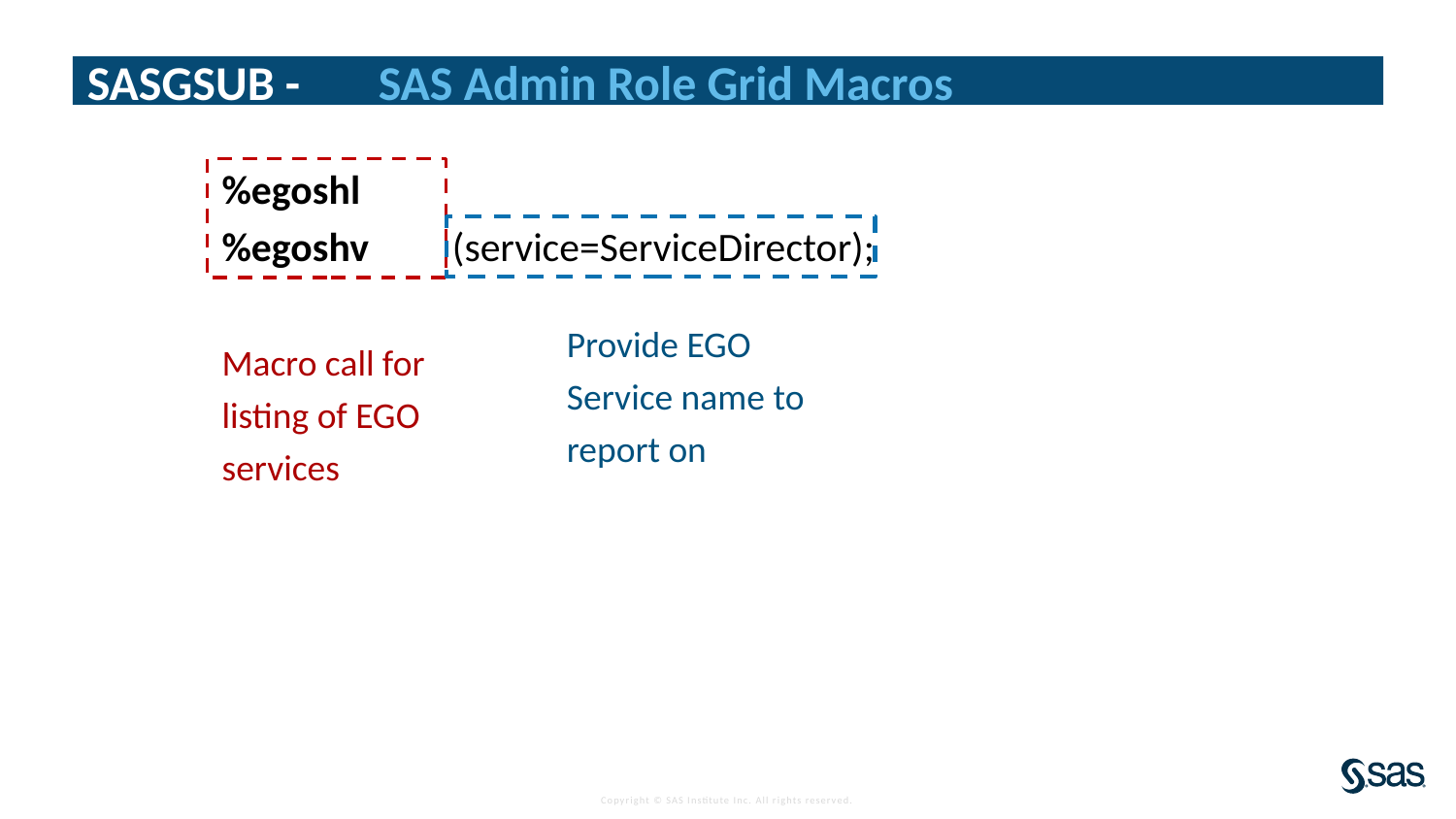

SASGSUB -  	SAS Admin Role Grid Macros

%egoshl
%egoshv         (service=ServiceDirector);

Provide EGO Service name to report on
Macro call for listing of EGO services